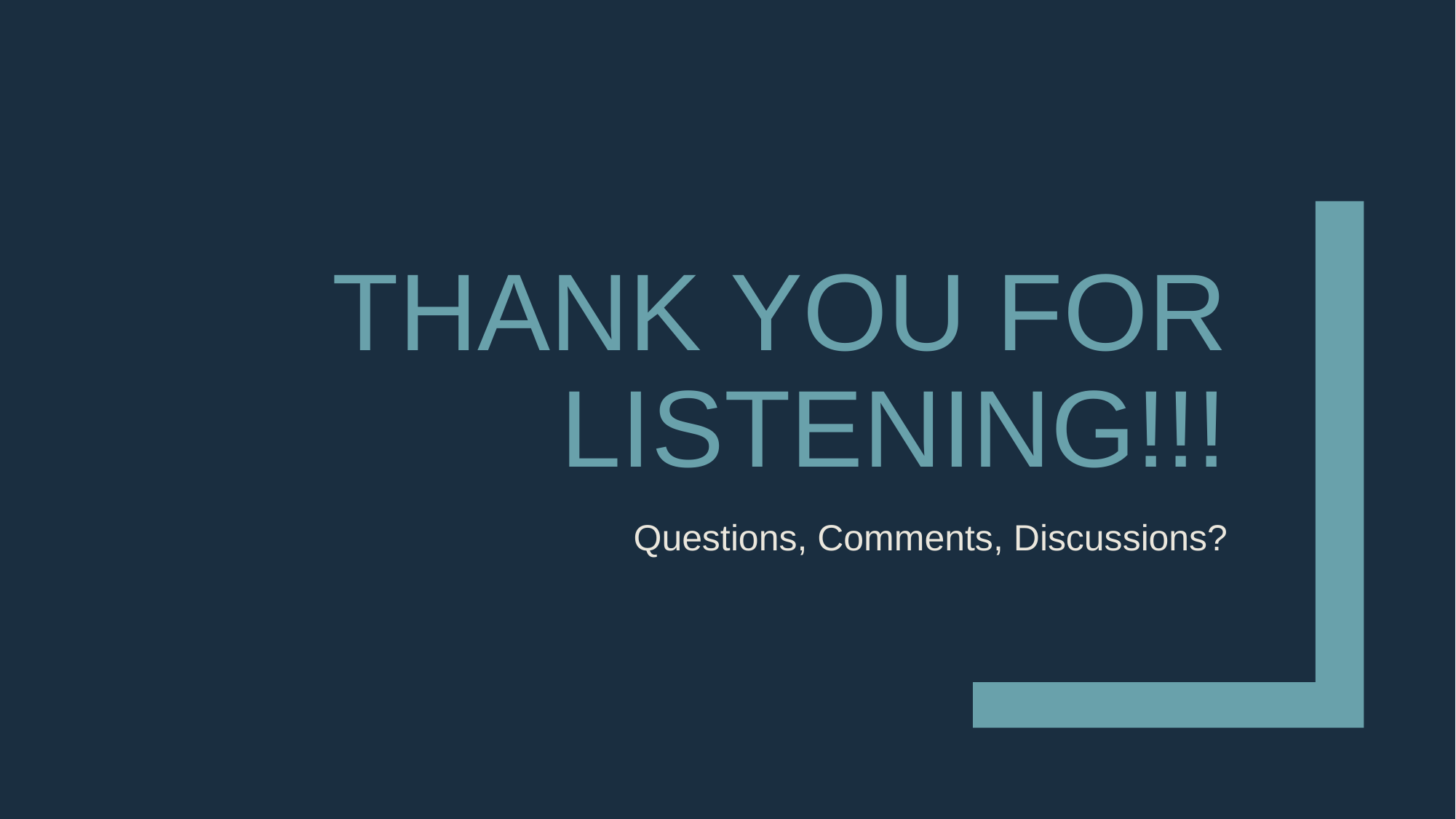

# Thank you for Listening!!!
Questions, Comments, Discussions?